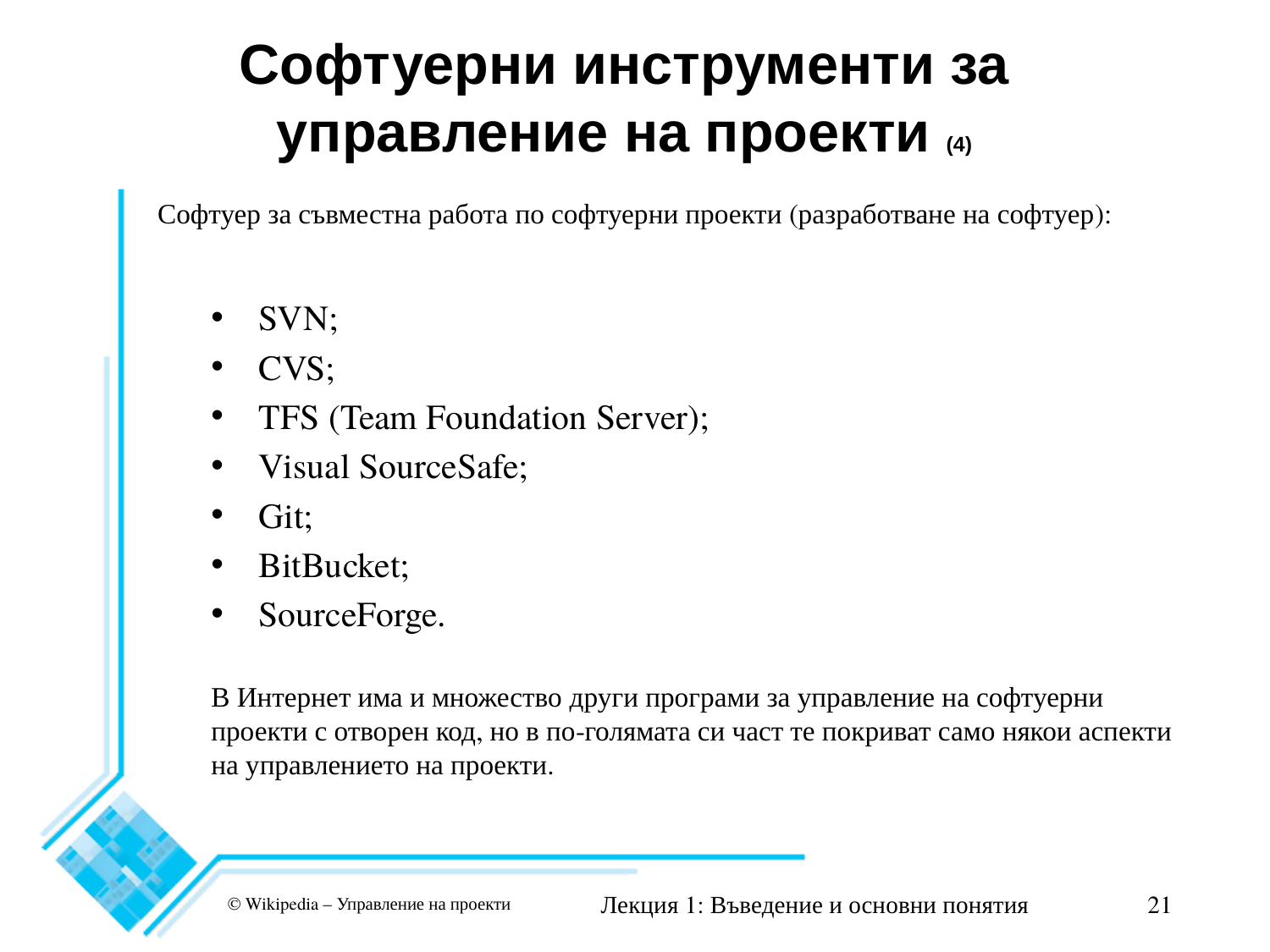

# Софтуерни инструменти за управление на проекти (4)
Софтуер за съвместна работа по софтуерни проекти (разработване на софтуер):

SVN;
CVS;
TFS (Team Foundation Server);
Visual SourceSafe;
Git;
BitBucket;
SourceForge.

В Интернет има и множество други програми за управление на софтуерни проекти с отворен код, но в по-голямата си част те покриват само някои аспекти на управлението на проекти.

Лекция 1: Въведение и основни понятия
21
© Wikipedia – Управление на проекти